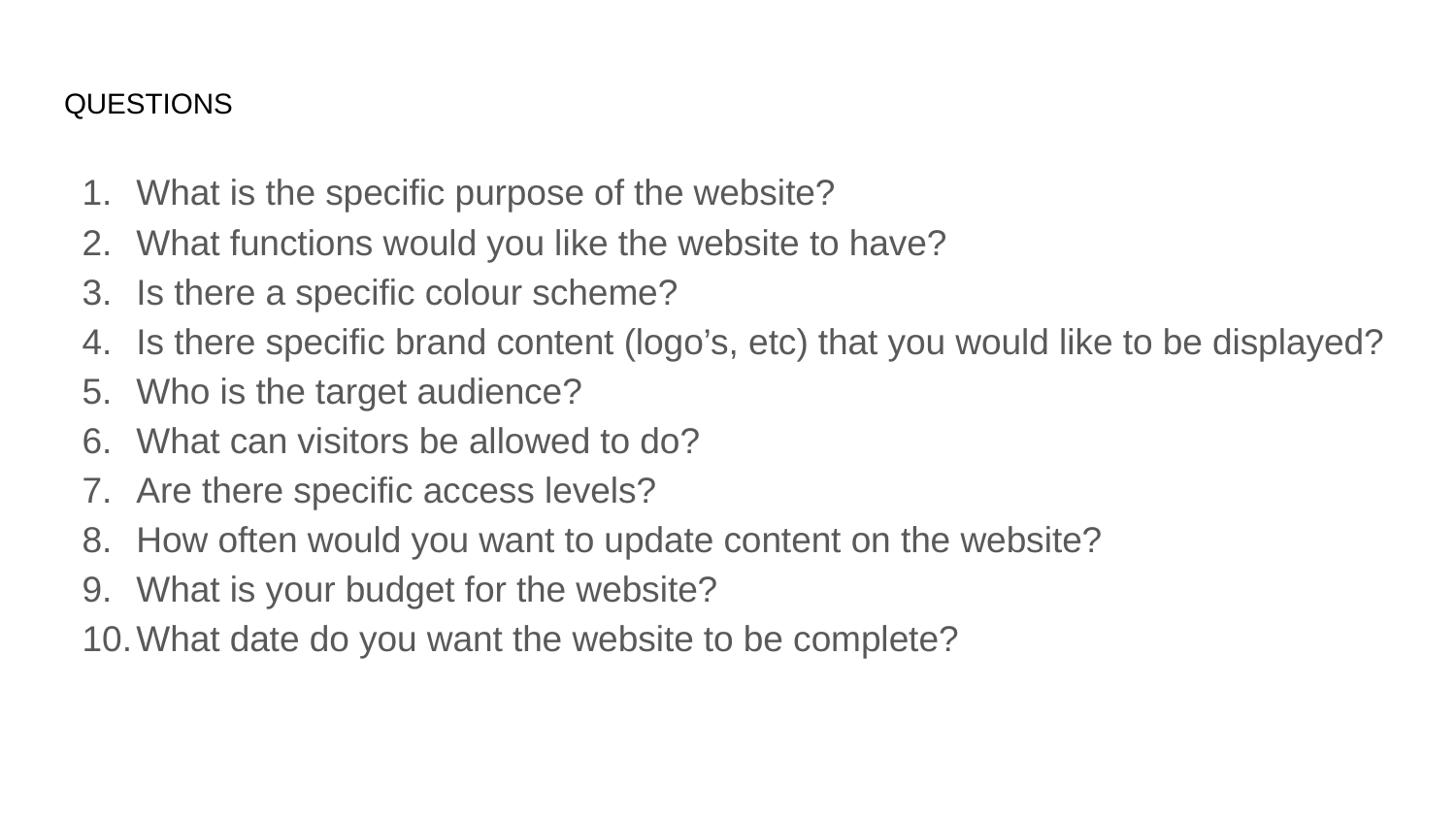

# QUESTIONS
What is the specific purpose of the website?
What functions would you like the website to have?
Is there a specific colour scheme?
Is there specific brand content (logo’s, etc) that you would like to be displayed?
Who is the target audience?
What can visitors be allowed to do?
Are there specific access levels?
How often would you want to update content on the website?
What is your budget for the website?
What date do you want the website to be complete?